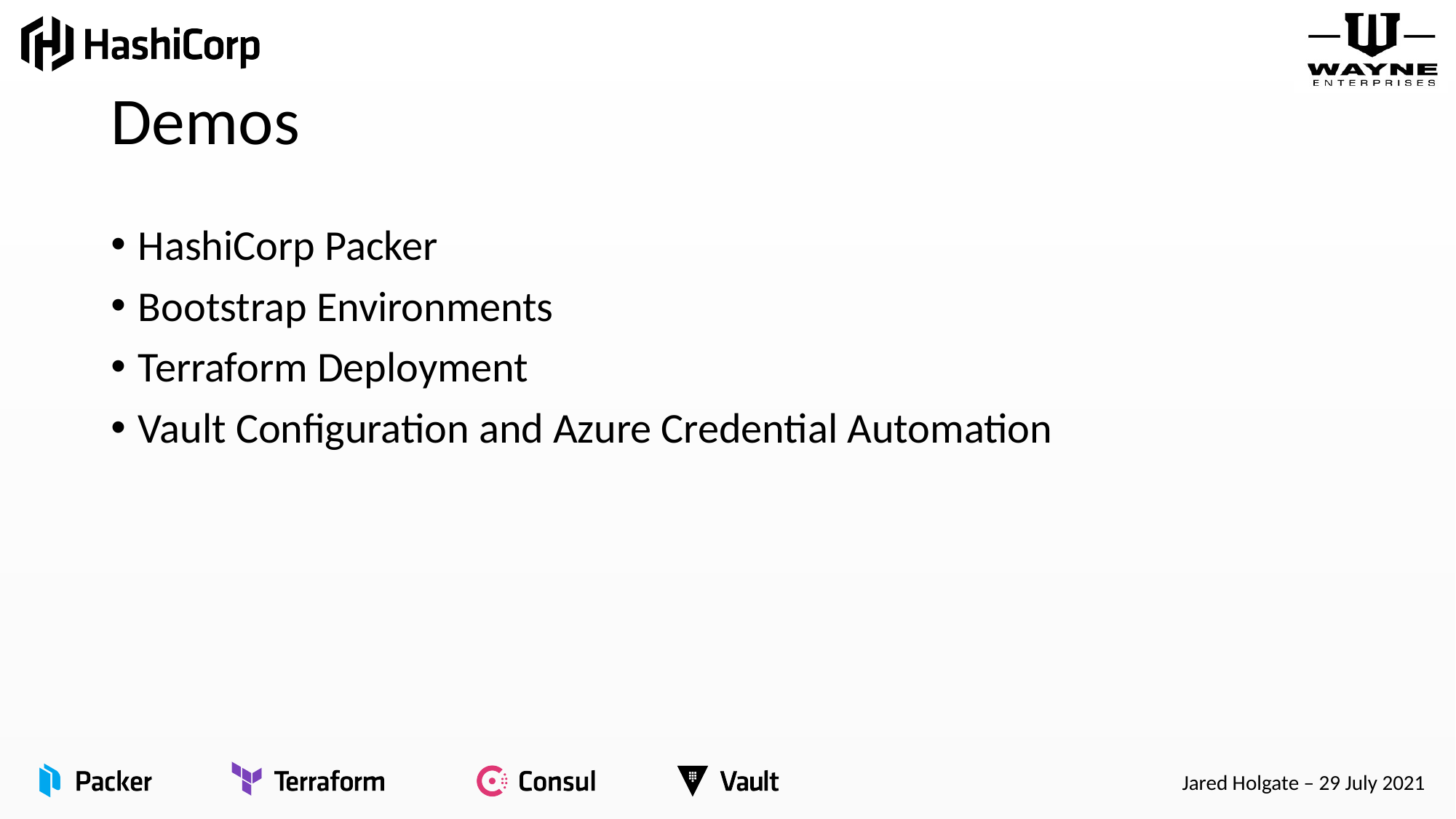

# Demos
HashiCorp Packer
Bootstrap Environments
Terraform Deployment
Vault Configuration and Azure Credential Automation